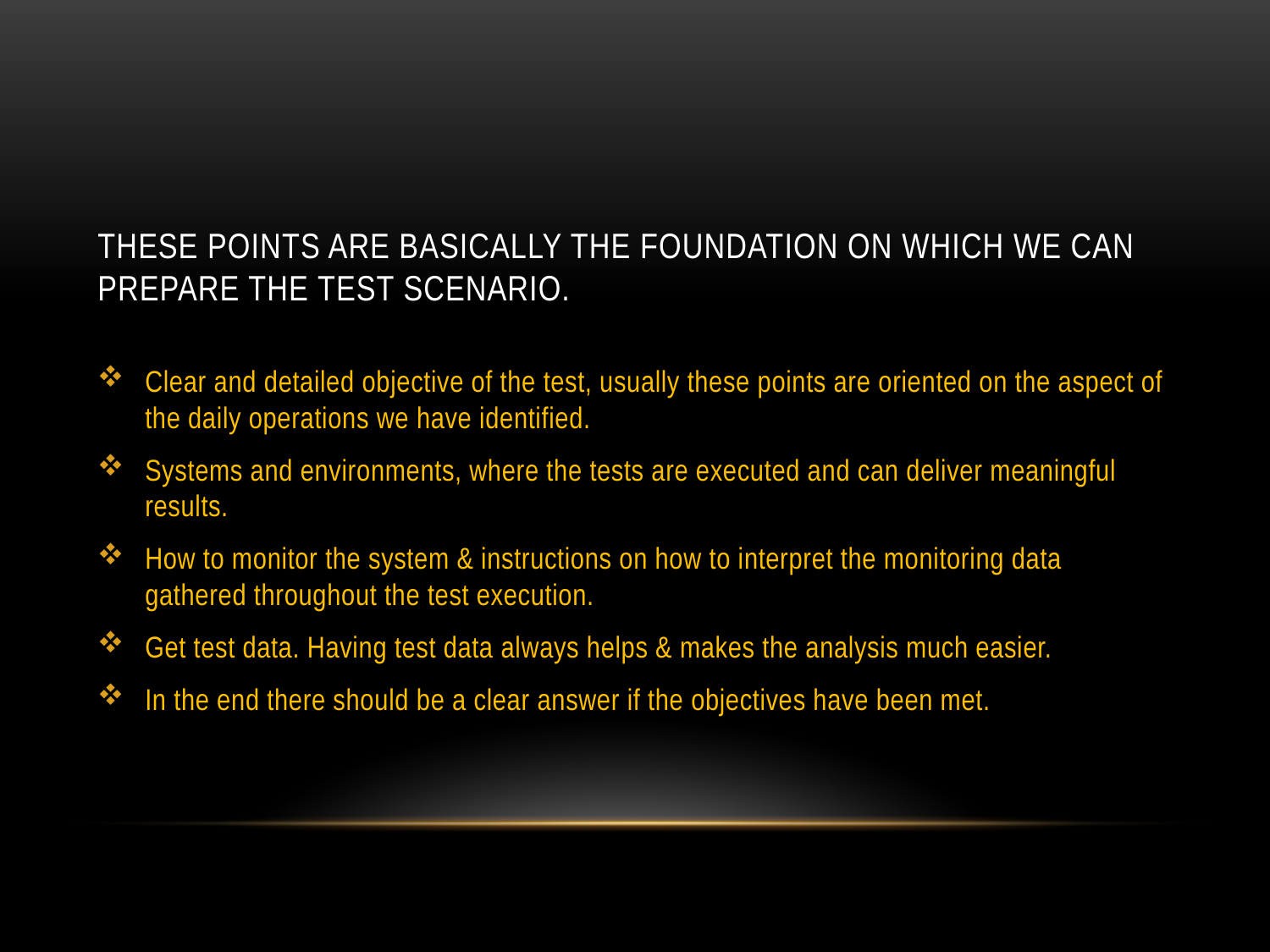

# these points are basically the foundation on which we can prepare the test scenario.
Clear and detailed objective of the test, usually these points are oriented on the aspect of the daily operations we have identified.
Systems and environments, where the tests are executed and can deliver meaningful results.
How to monitor the system & instructions on how to interpret the monitoring data gathered throughout the test execution.
Get test data. Having test data always helps & makes the analysis much easier.
In the end there should be a clear answer if the objectives have been met.